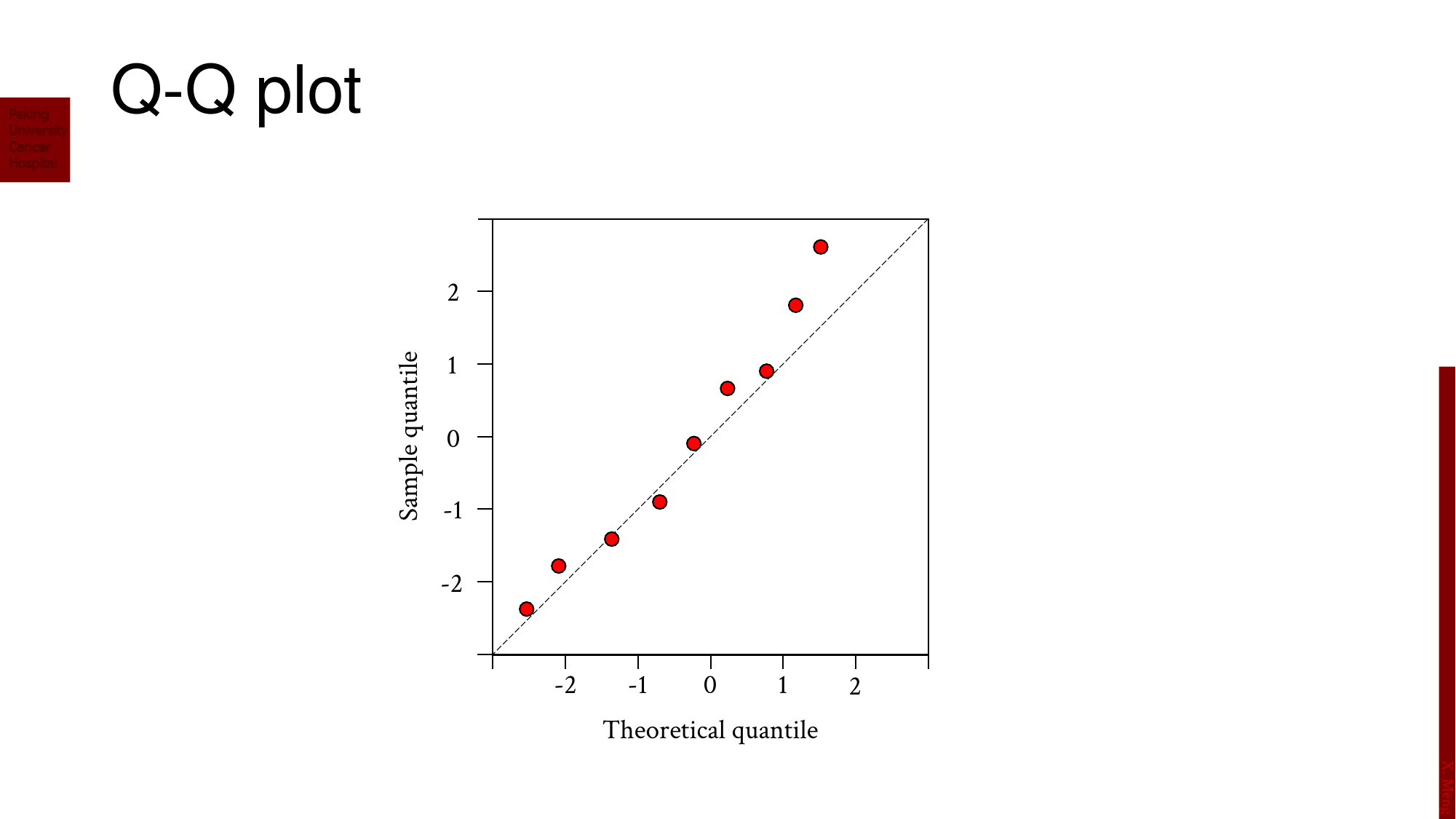

# Q-Q plot

2

1

0
Sample quantile

-1

-2

-2
-1
0
1
2
Theoretical quantile